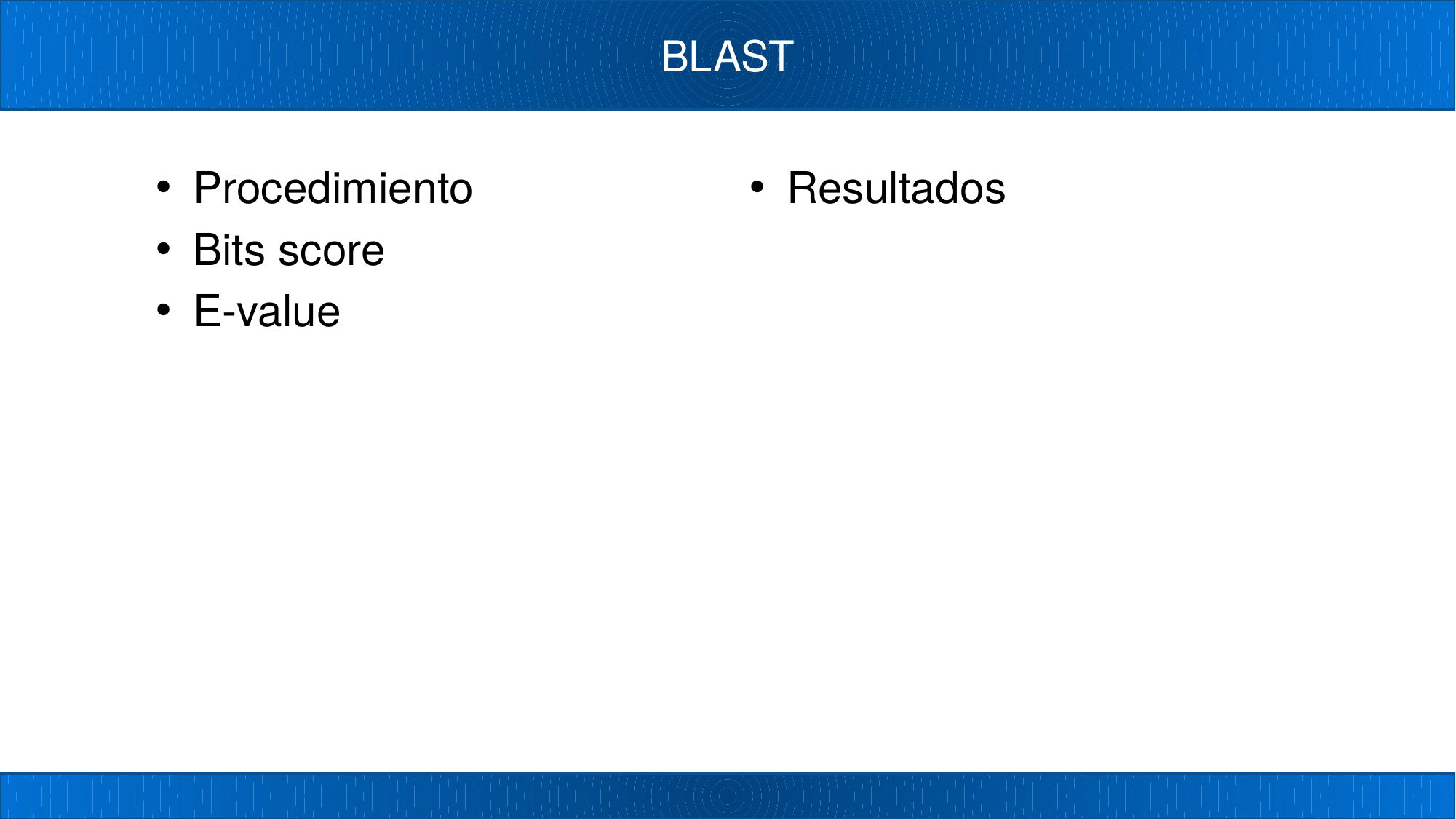

# BLAST
Procedimiento
Bits score
E-value
Resultados